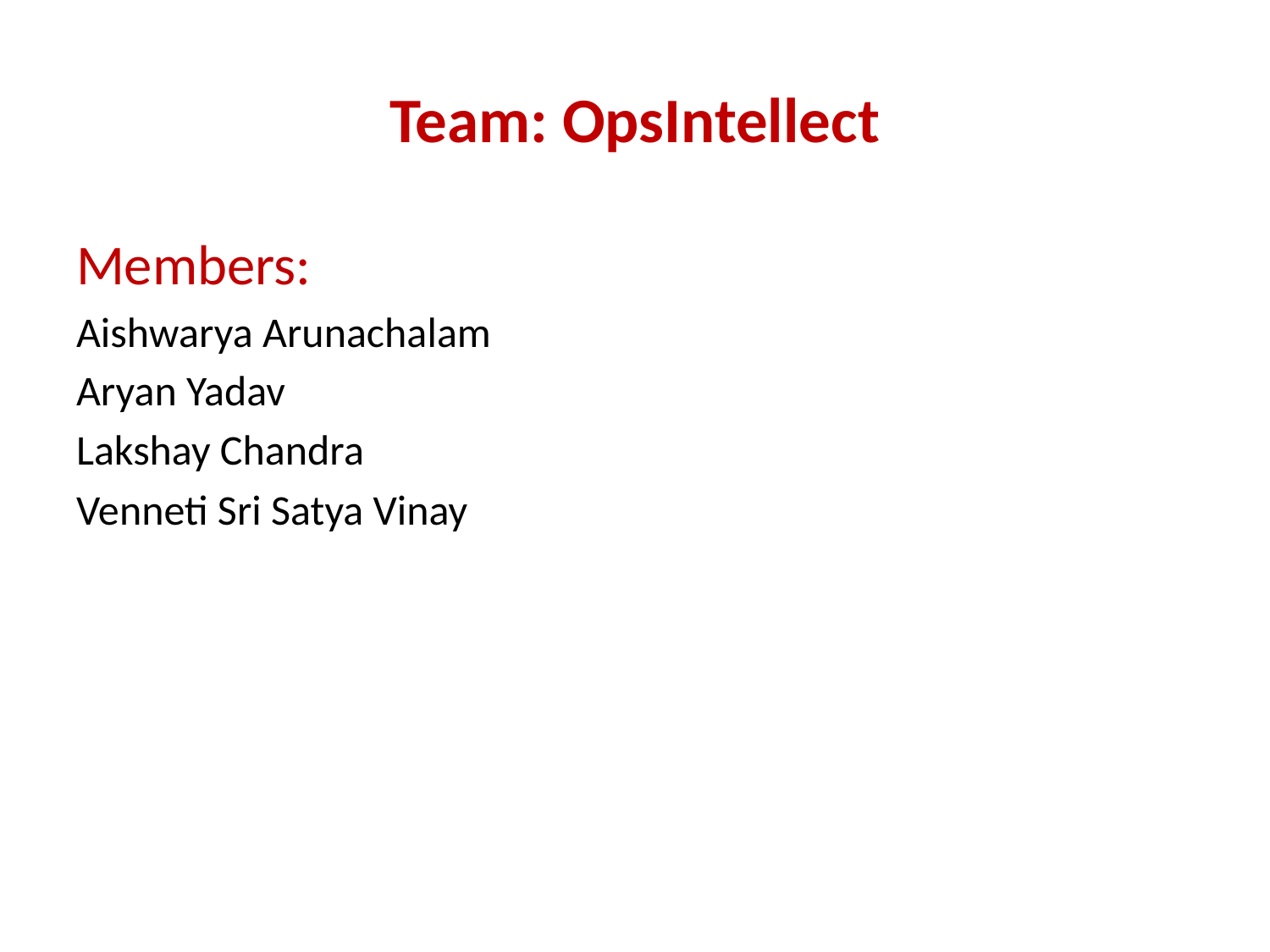

# Team: OpsIntellect
Members:
Aishwarya Arunachalam
Aryan Yadav
Lakshay Chandra
Venneti Sri Satya Vinay